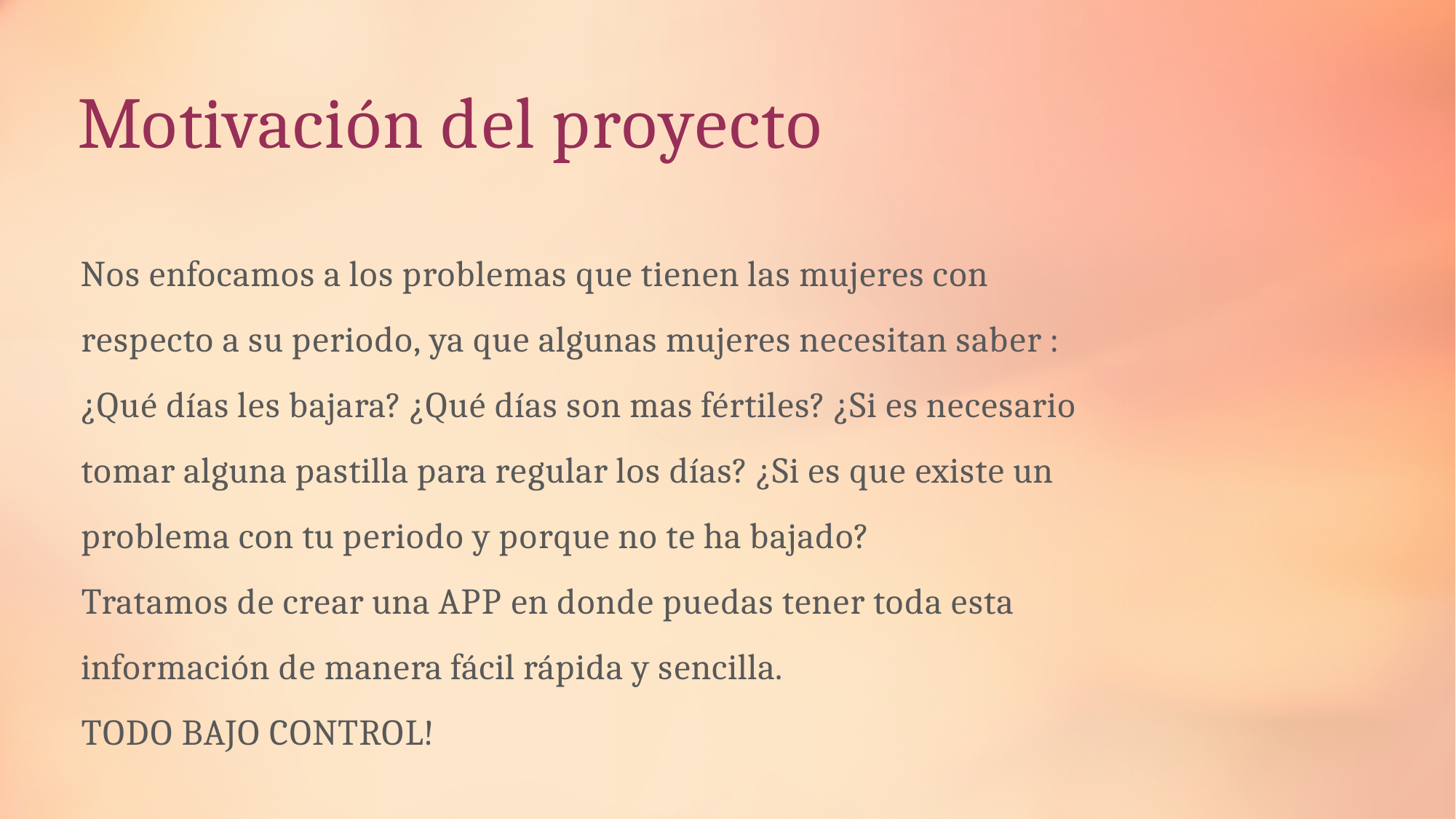

# Motivación del proyecto
Nos enfocamos a los problemas que tienen las mujeres con respecto a su periodo, ya que algunas mujeres necesitan saber : ¿Qué días les bajara? ¿Qué días son mas fértiles? ¿Si es necesario tomar alguna pastilla para regular los días? ¿Si es que existe un problema con tu periodo y porque no te ha bajado?
Tratamos de crear una APP en donde puedas tener toda esta información de manera fácil rápida y sencilla.
TODO BAJO CONTROL!